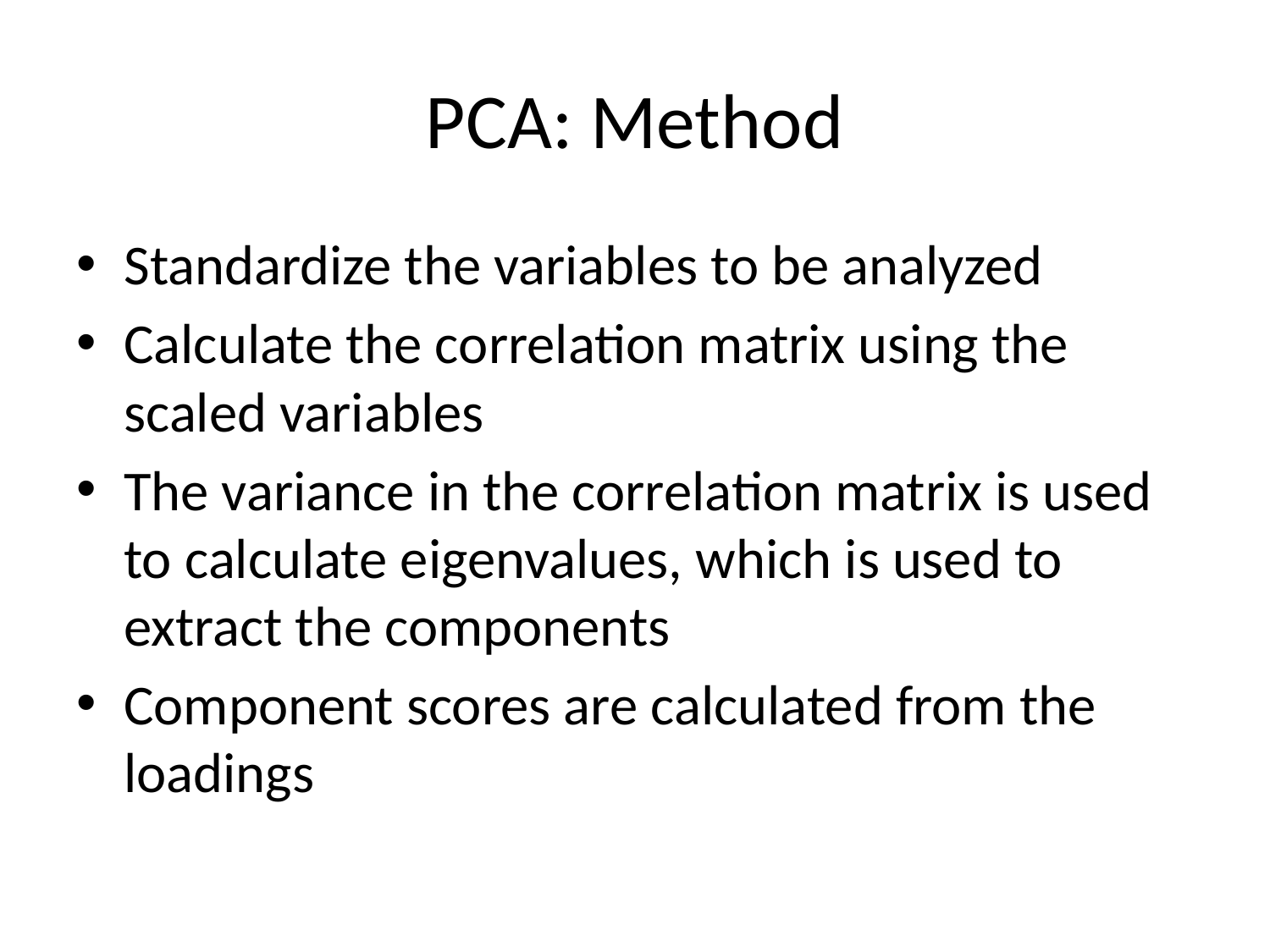

# PCA: Method
Standardize the variables to be analyzed
Calculate the correlation matrix using the scaled variables
The variance in the correlation matrix is used to calculate eigenvalues, which is used to extract the components
Component scores are calculated from the loadings